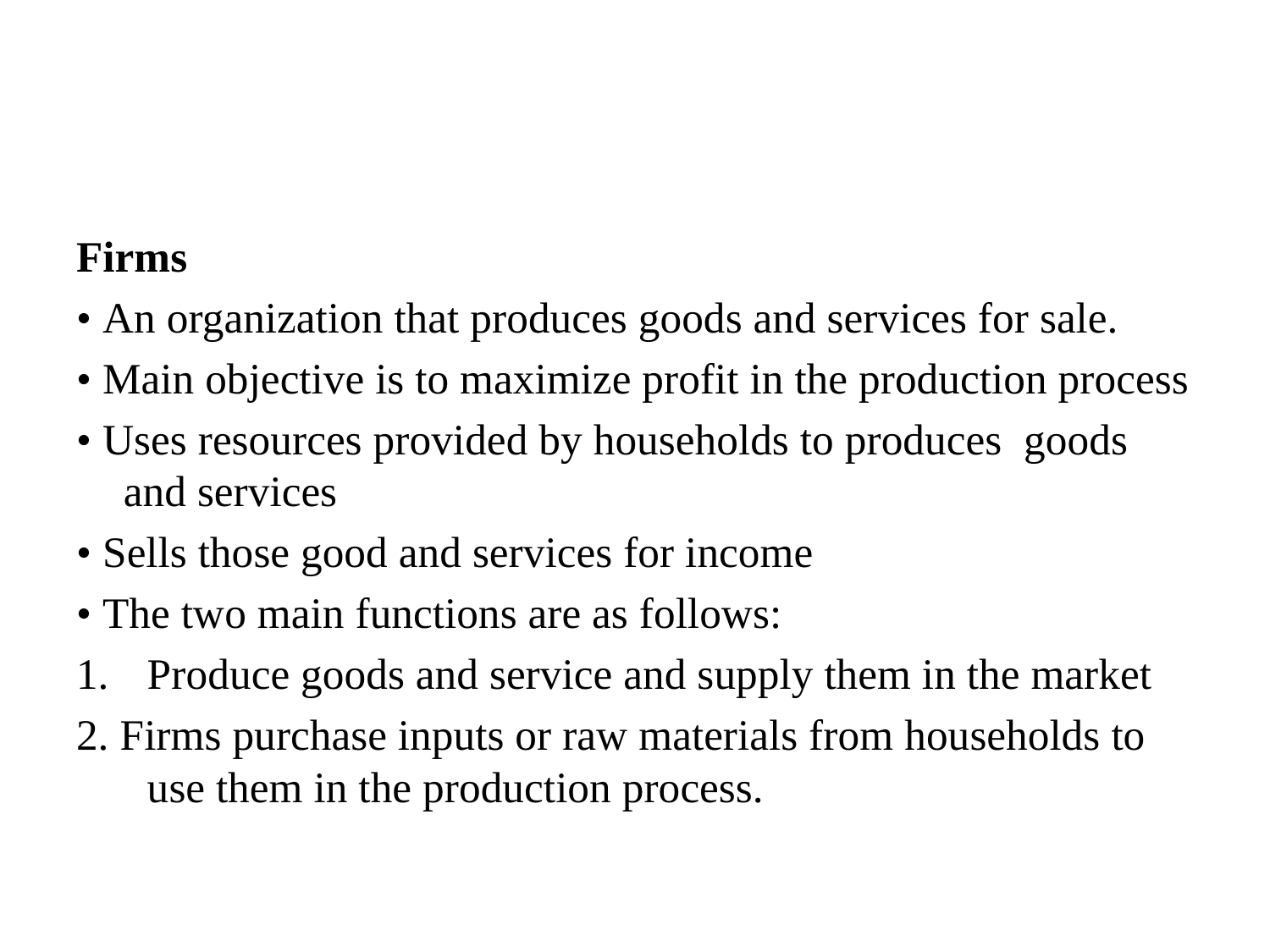

#
Firms
• An organization that produces goods and services for sale.
• Main objective is to maximize profit in the production process
• Uses resources provided by households to produces  goods and services
• Sells those good and services for income
• The two main functions are as follows:
Produce goods and service and supply them in the market
2. Firms purchase inputs or raw materials from households to use them in the production process.